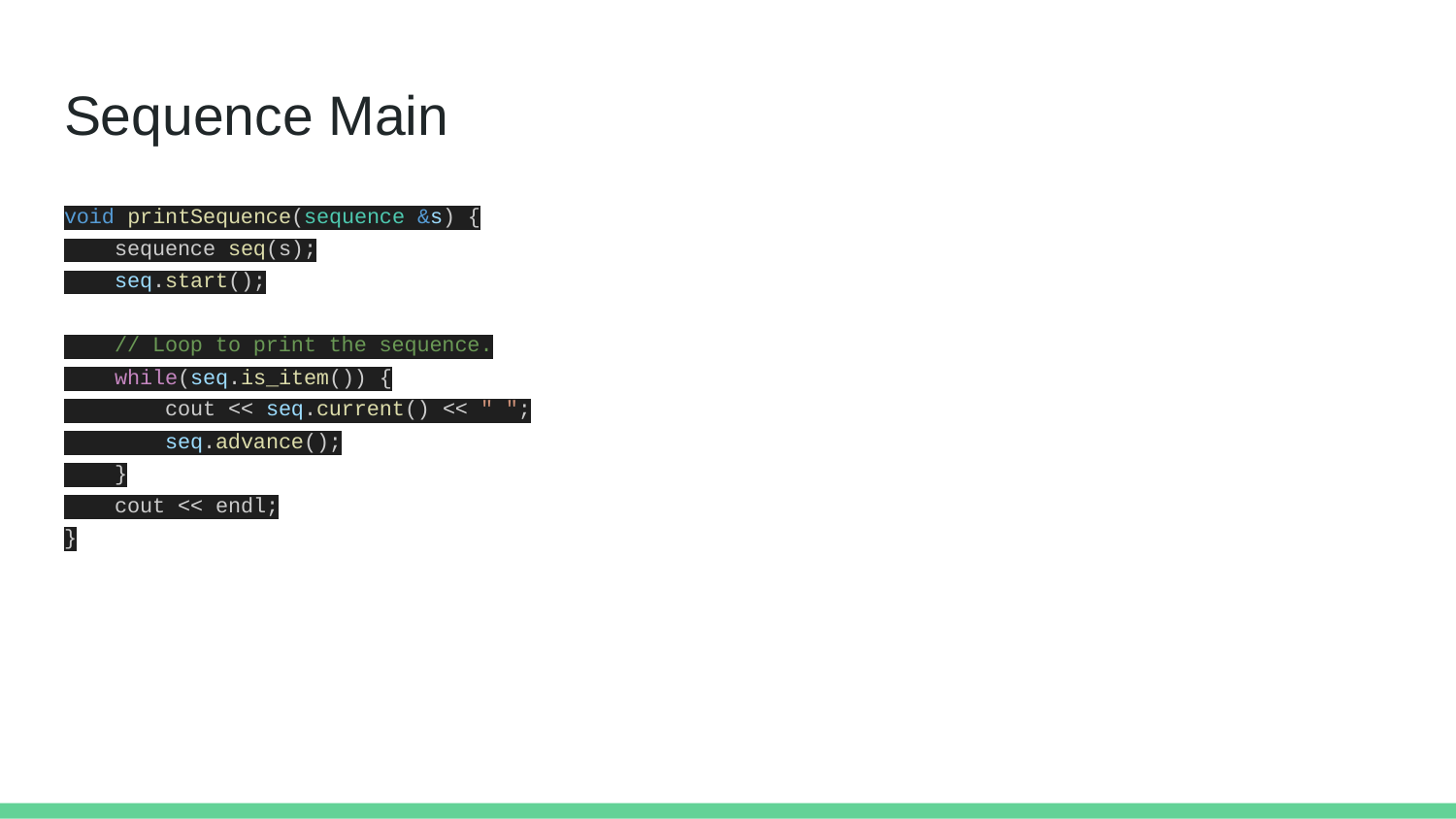

# Sequence Main
void printSequence(sequence &s) {
    sequence seq(s);
    seq.start();

    // Loop to print the sequence.
    while(seq.is_item()) {
        cout << seq.current() << " ";
        seq.advance();
    }
    cout << endl;
}